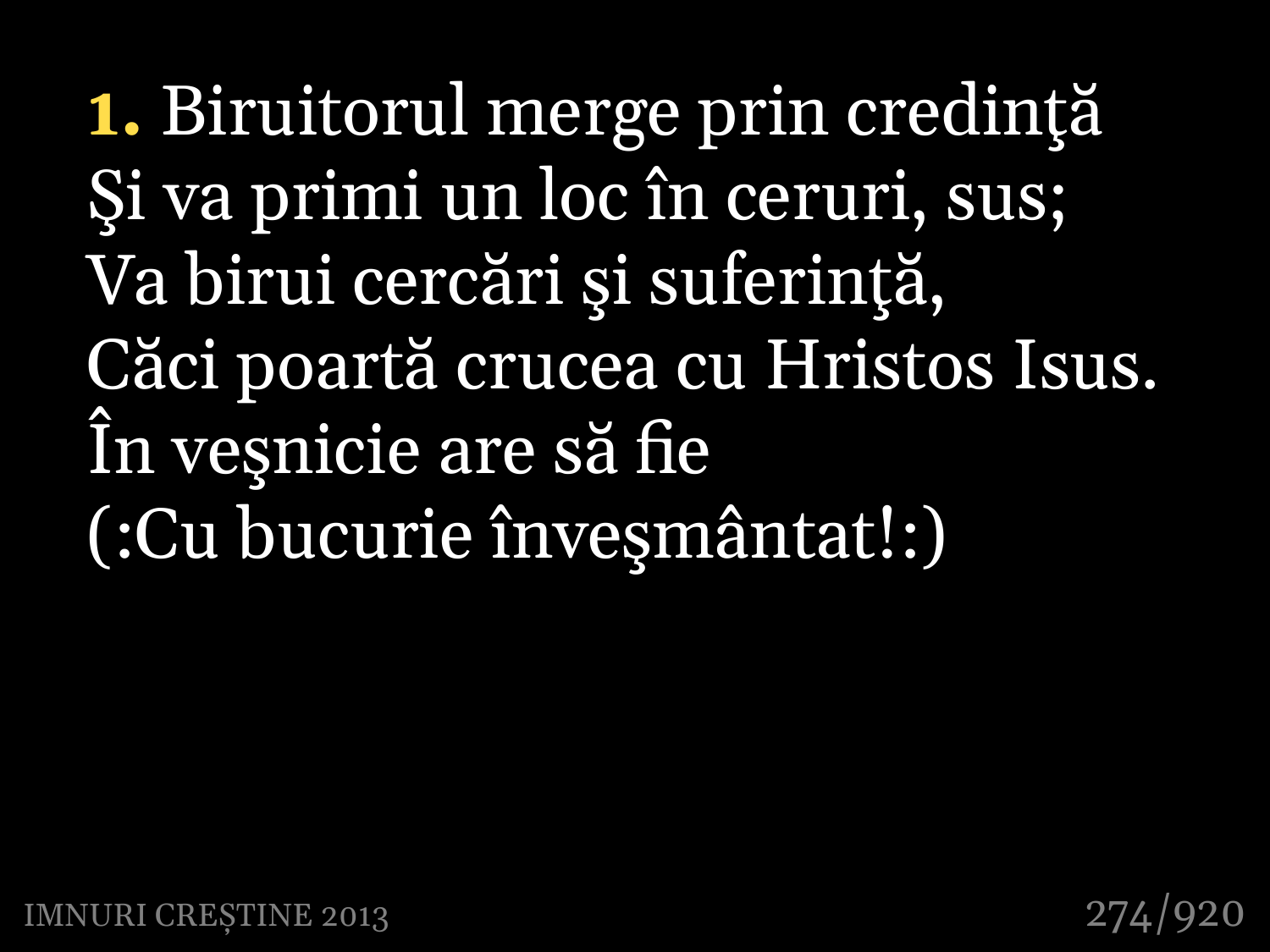

1. Biruitorul merge prin credinţă
Şi va primi un loc în ceruri, sus;
Va birui cercări şi suferinţă,
Căci poartă crucea cu Hristos Isus.
În veşnicie are să fie
(:Cu bucurie înveşmântat!:)
274/920
IMNURI CREȘTINE 2013